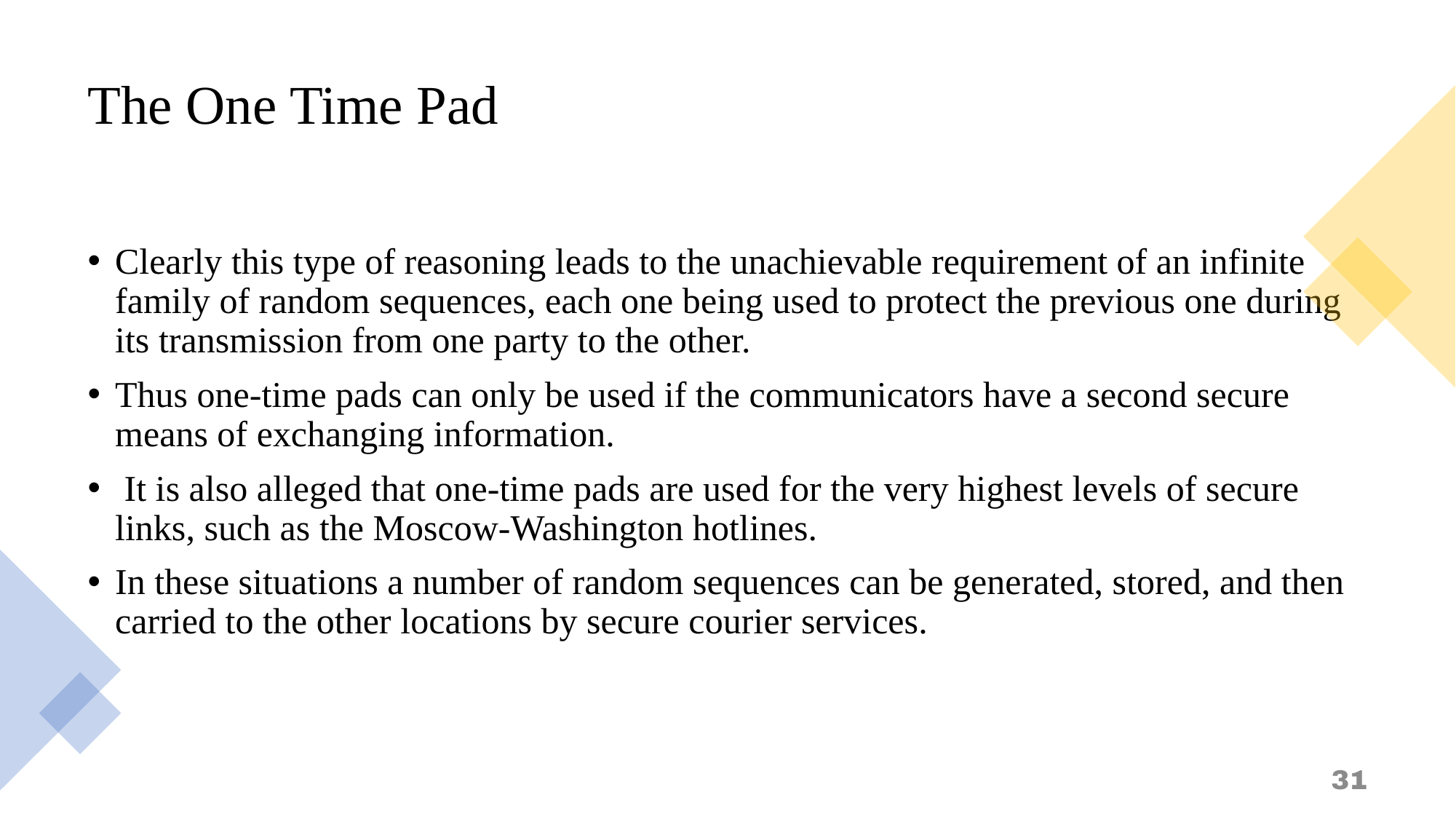

# The One Time Pad

Clearly this type of reasoning leads to the unachievable requirement of an infinite family of random sequences, each one being used to protect the previous one during its transmission from one party to the other.
Thus one-time pads can only be used if the communicators have a second secure means of exchanging information.
 It is also alleged that one-time pads are used for the very highest levels of secure links, such as the Moscow-Washington hotlines.
In these situations a number of random sequences can be generated, stored, and then carried to the other locations by secure courier services.

31